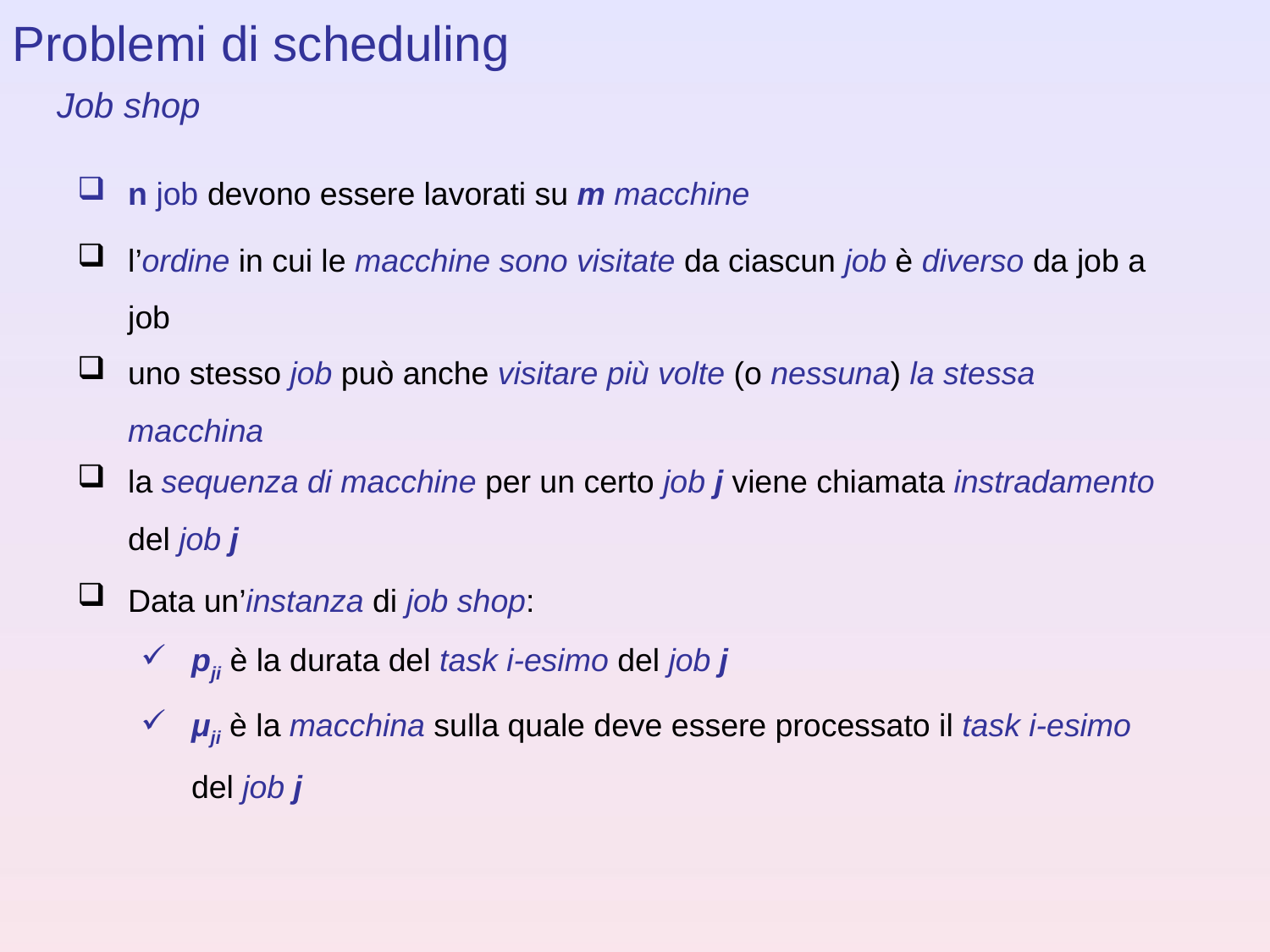

Problemi di scheduling
Job shop
n job devono essere lavorati su m macchine
l’ordine in cui le macchine sono visitate da ciascun job è diverso da job a job
uno stesso job può anche visitare più volte (o nessuna) la stessa macchina
la sequenza di macchine per un certo job j viene chiamata instradamento del job j
Data un’instanza di job shop:
pji è la durata del task i-esimo del job j
μji è la macchina sulla quale deve essere processato il task i-esimo del job j